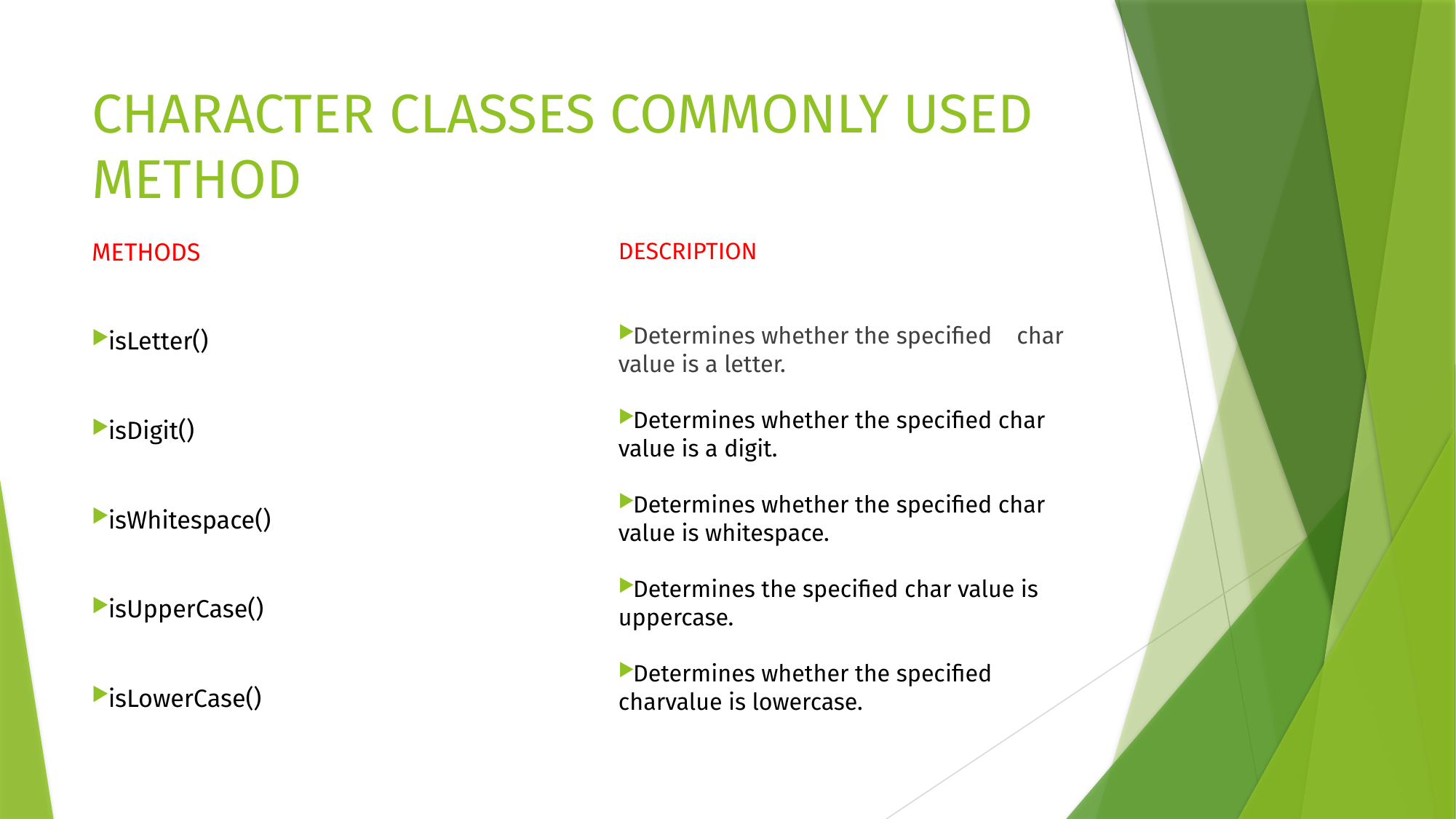

# CHARACTER CLASSES COMMONLY USED METHOD
DESCRIPTION
mines whether the

Determines whether the specified    char value is a letter.
specified char value is a letter.
Determines whether the specified char value is a digit.

Determines whether the specified char value is whitespace.

Determines the specified char value is uppercase.

Determines whether the specified charvalue is lowercase.

METHODS
MMLAHC
ETHODSMETHODS
isLetter()

isDigit()

isWhitespace()

isUpperCase()

isLowerCase()